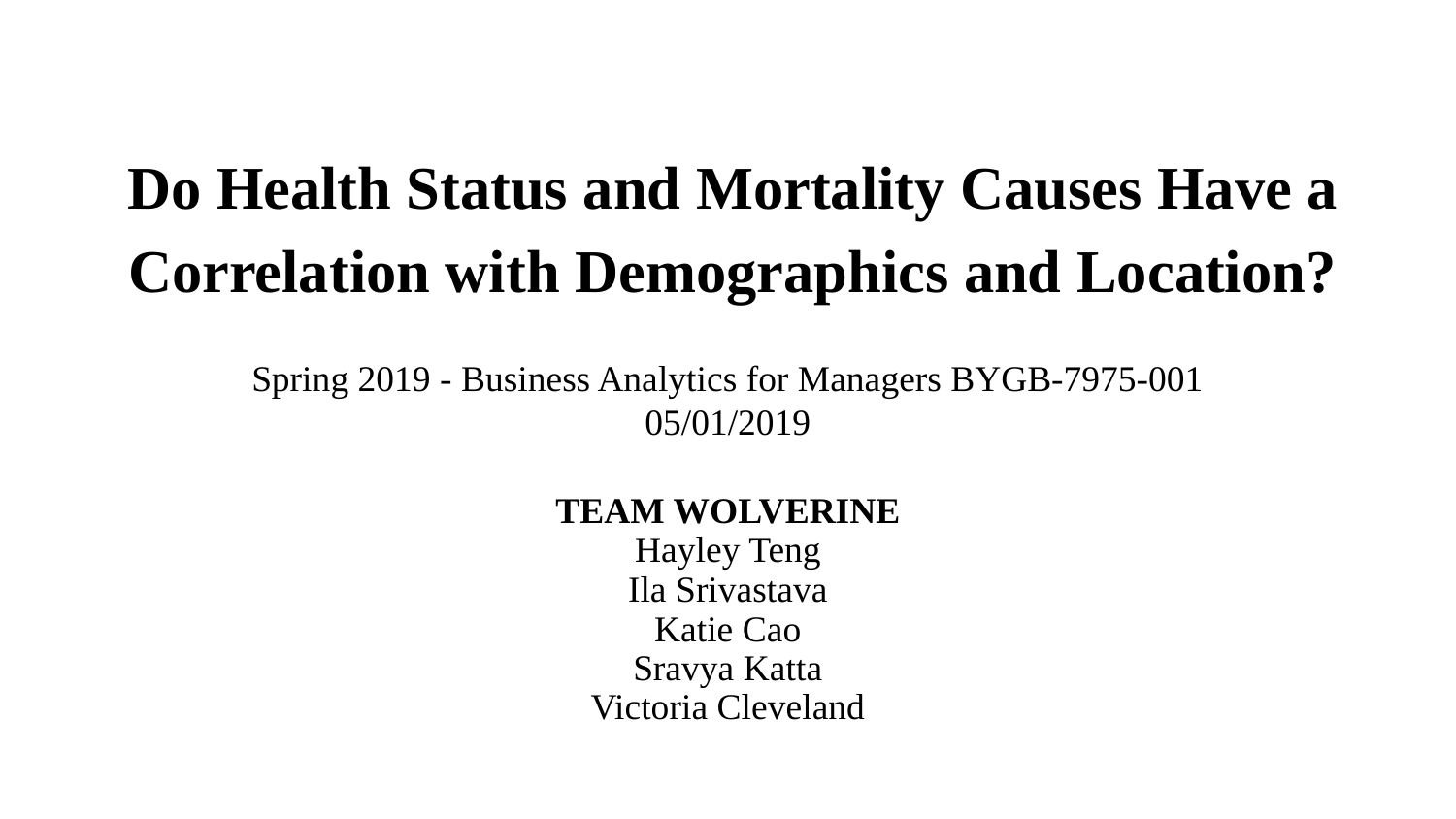

# Do Health Status and Mortality Causes Have a Correlation with Demographics and Location?

Spring 2019 - Business Analytics for Managers BYGB-7975-001
05/01/2019
TEAM WOLVERINE
Hayley Teng
Ila Srivastava
Katie Cao
Sravya Katta
Victoria Cleveland